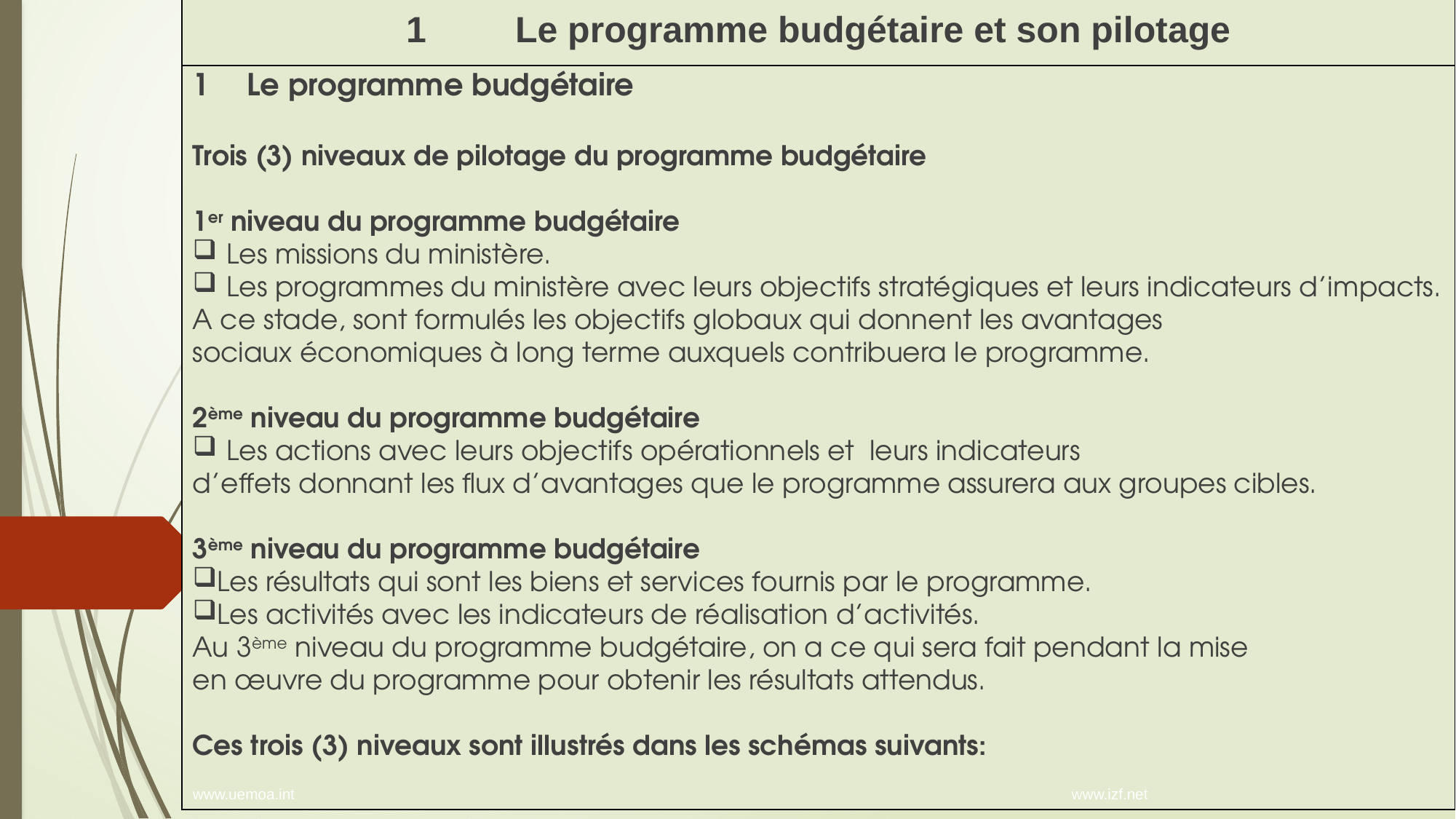

Le programme budgétaire

Trois (3) niveaux de pilotage du programme budgétaire

1er niveau du programme budgétaire
Les missions du ministère.
Les programmes du ministère avec leurs objectifs stratégiques et leurs indicateurs d’impacts.
A ce stade, sont formulés les objectifs globaux qui donnent les avantages
sociaux économiques à long terme auxquels contribuera le programme.

2ème niveau du programme budgétaire
Les actions avec leurs objectifs opérationnels et  leurs indicateurs
d’effets donnant les flux d’avantages que le programme assurera aux groupes cibles.

3ème niveau du programme budgétaire
Les résultats qui sont les biens et services fournis par le programme.
Les activités avec les indicateurs de réalisation d’activités.
Au 3ème niveau du programme budgétaire, on a ce qui sera fait pendant la mise
en œuvre du programme pour obtenir les résultats attendus.

Ces trois (3) niveaux sont illustrés dans les schémas suivants:

1	Le programme budgétaire et son pilotage

www.uemoa.int                                                                                                                                                                                          www.izf.net